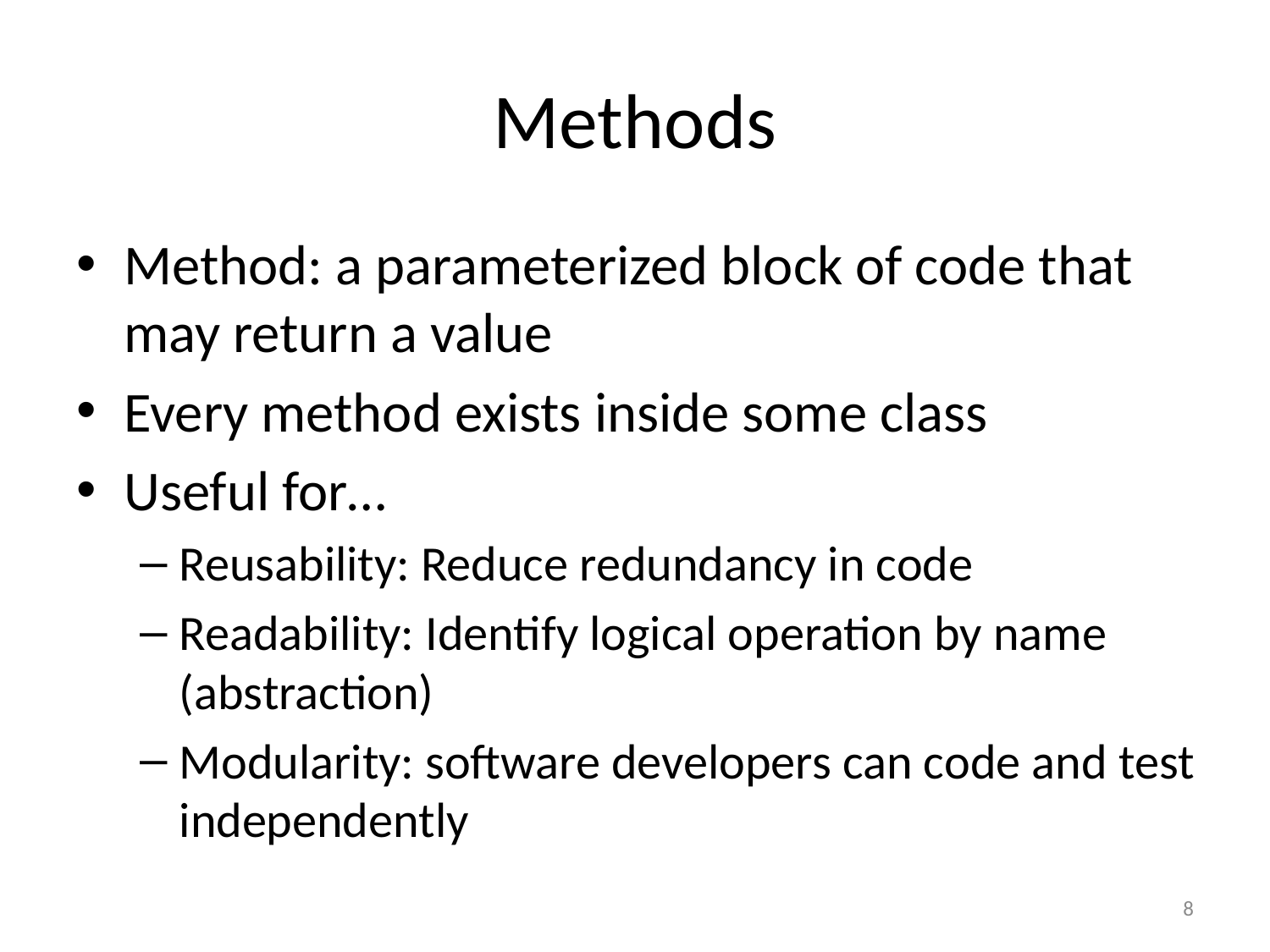

# Methods
Method: a parameterized block of code that may return a value
Every method exists inside some class
Useful for…
Reusability: Reduce redundancy in code
Readability: Identify logical operation by name (abstraction)
Modularity: software developers can code and test independently
8